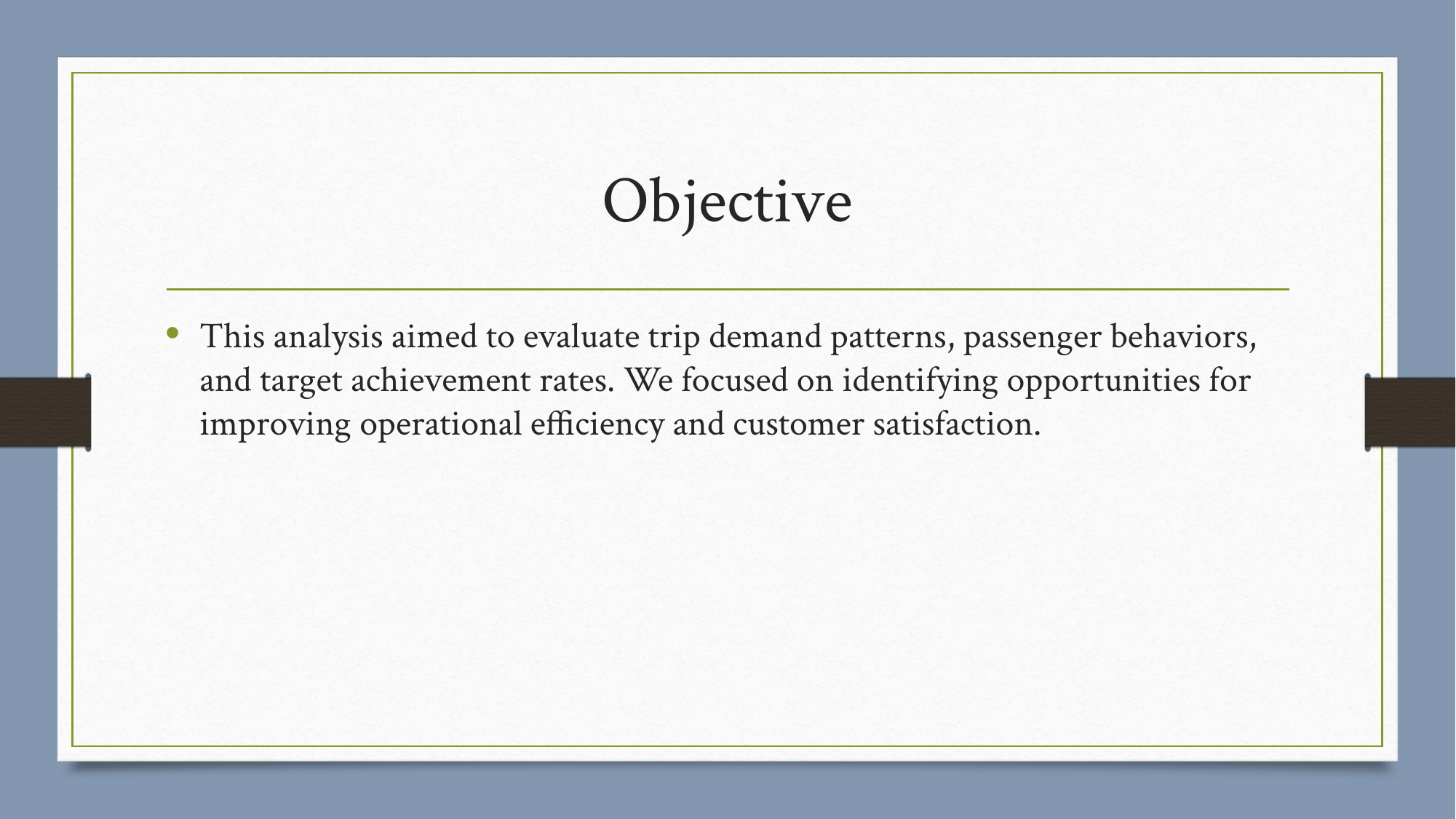

# Objective
This analysis aimed to evaluate trip demand patterns, passenger behaviors, and target achievement rates. We focused on identifying opportunities for improving operational efficiency and customer satisfaction.